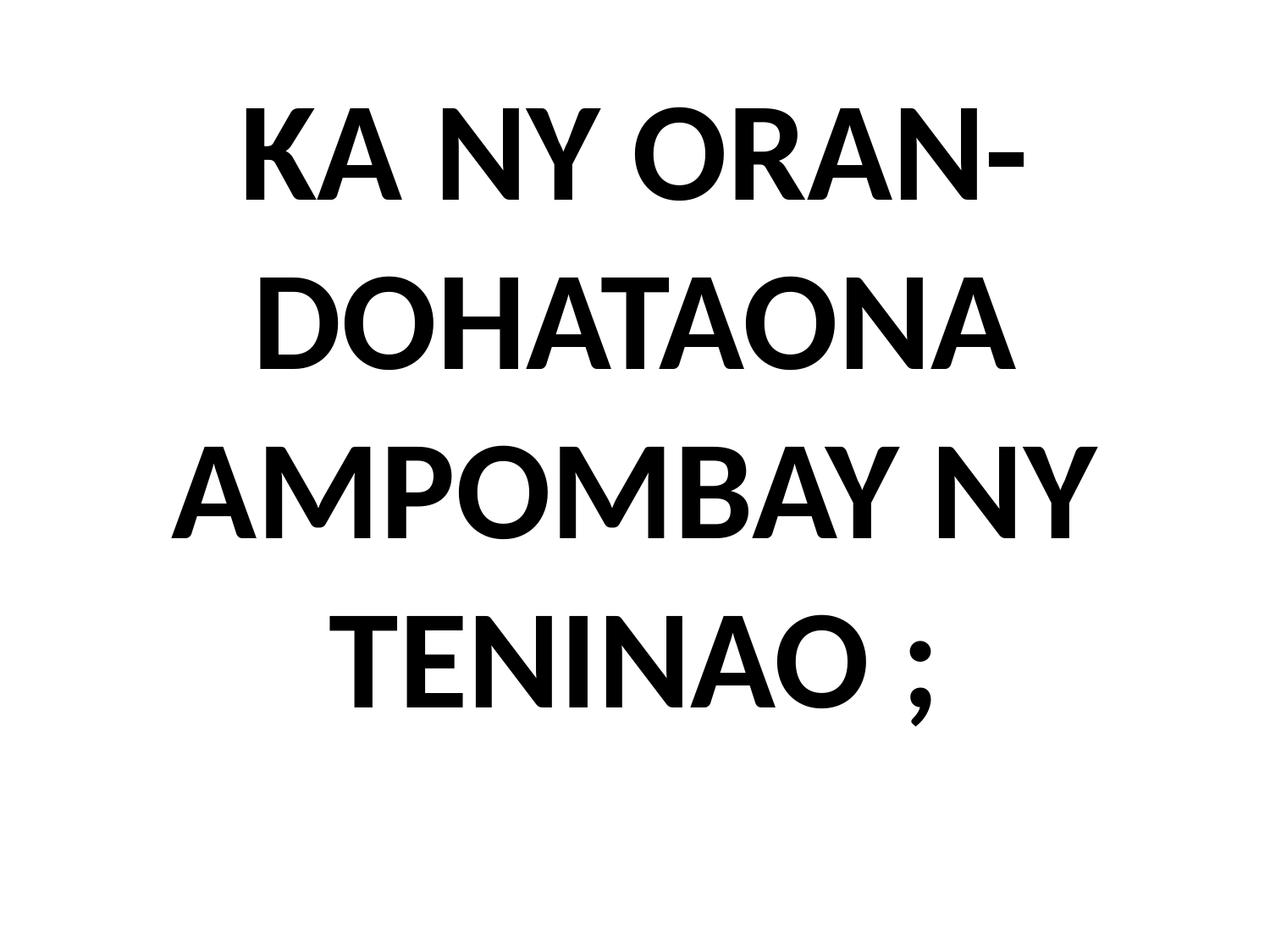

# KA NY ORAN-DOHATAONA AMPOMBAY NY TENINAO ;